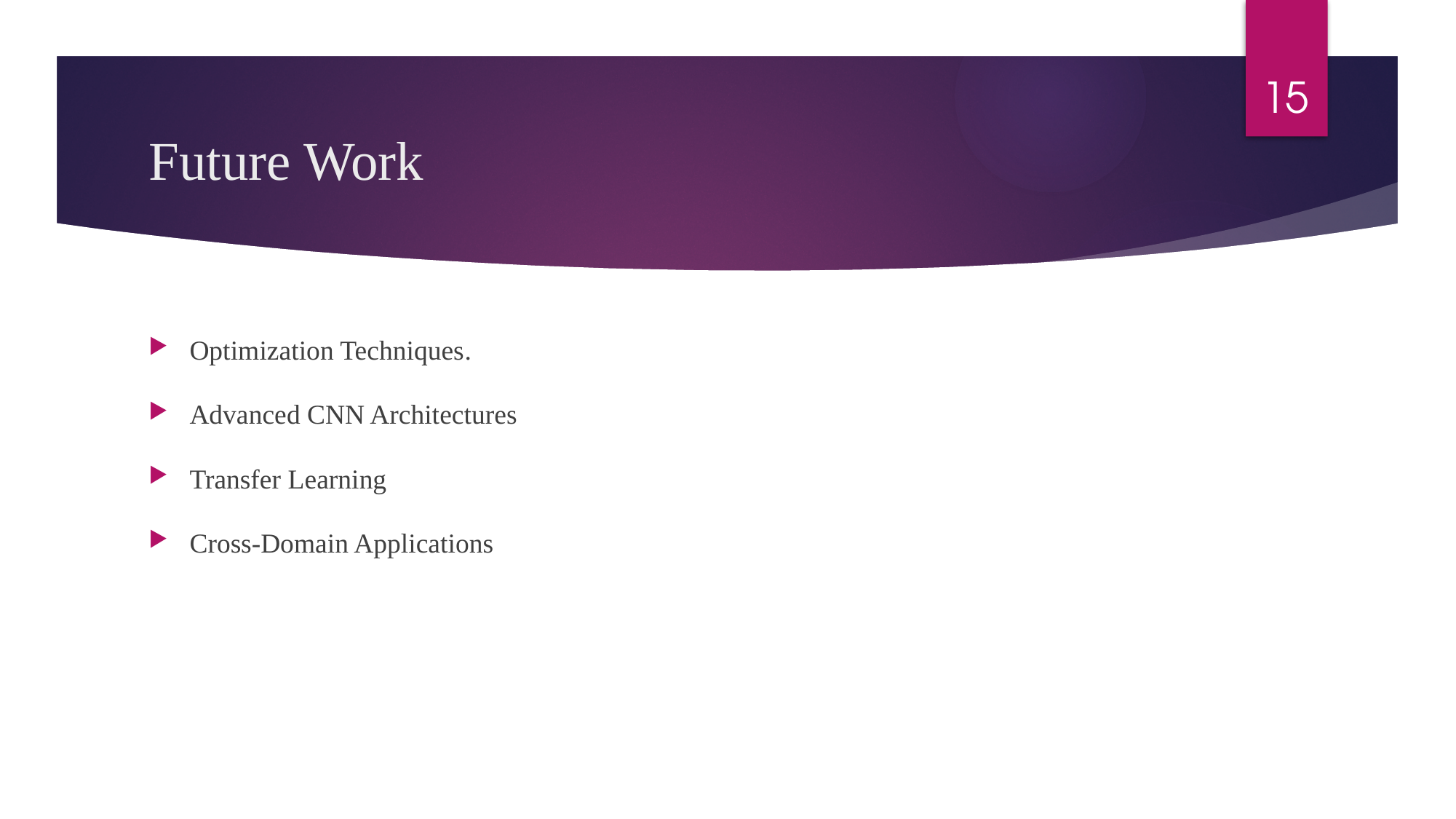

15
# Future Work
Optimization Techniques.
Advanced CNN Architectures
Transfer Learning
Cross-Domain Applications